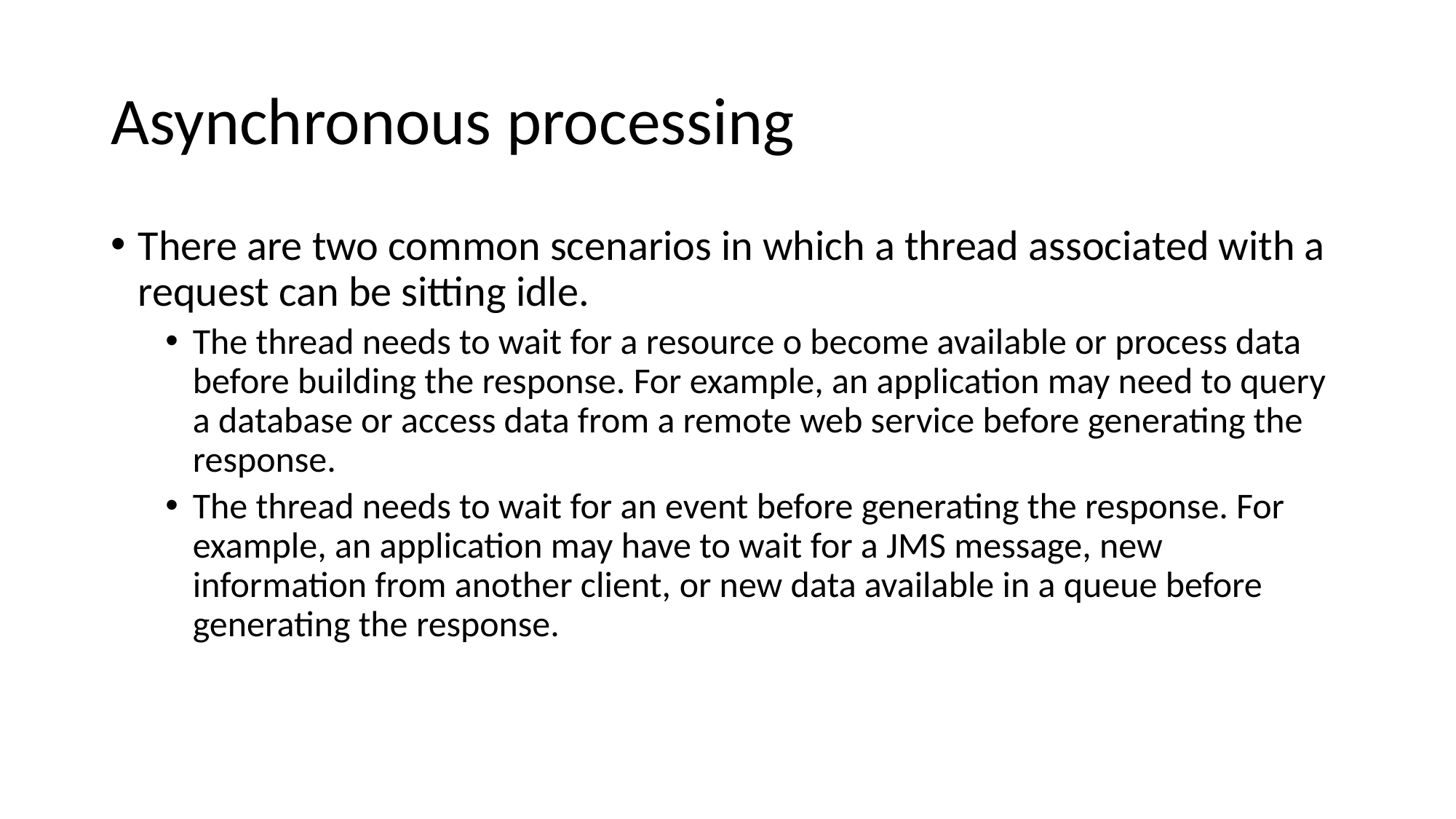

# Asynchronous processing
There are two common scenarios in which a thread associated with a request can be sitting idle.
The thread needs to wait for a resource o become available or process data before building the response. For example, an application may need to query a database or access data from a remote web service before generating the response.
The thread needs to wait for an event before generating the response. For example, an application may have to wait for a JMS message, new information from another client, or new data available in a queue before generating the response.